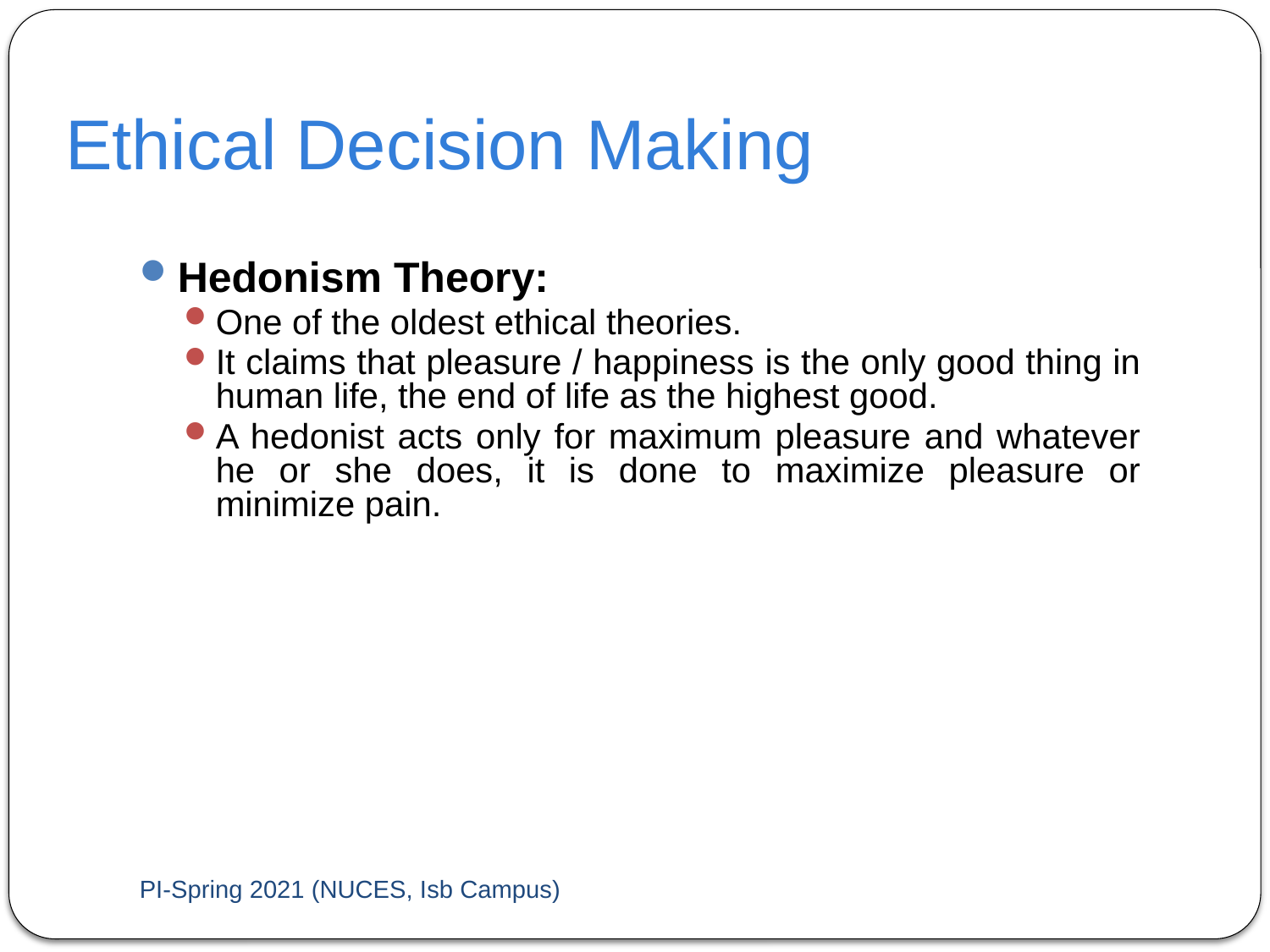

Ethical Decision Making
Hedonism Theory:
One of the oldest ethical theories.
It claims that pleasure / happiness is the only good thing in human life, the end of life as the highest good.
A hedonist acts only for maximum pleasure and whatever he or she does, it is done to maximize pleasure or minimize pain.

PI-Spring 2021 (NUCES, Isb Campus)